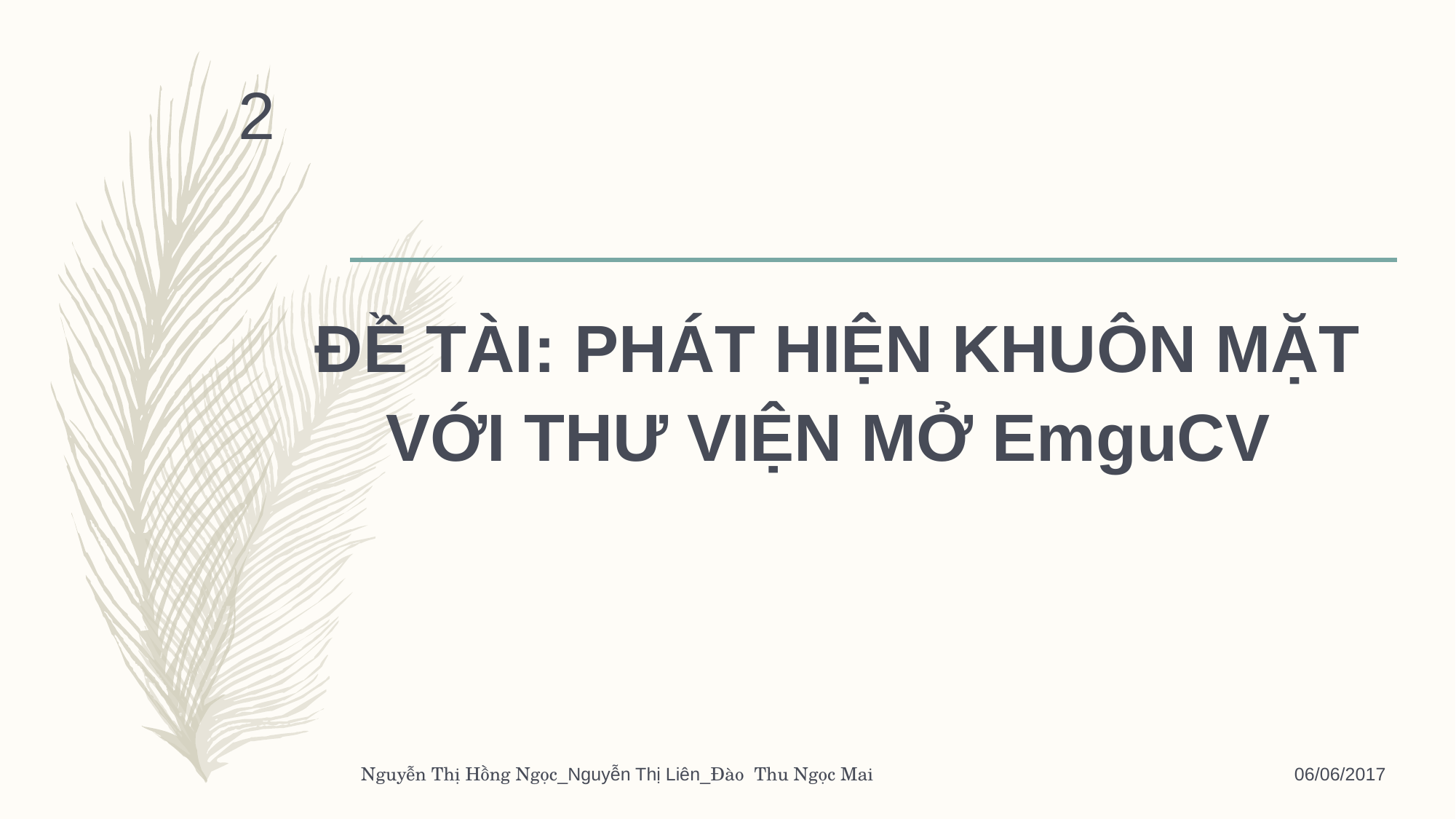

2
ĐỀ TÀI: PHÁT HIỆN KHUÔN MẶT VỚI THƯ VIỆN MỞ EmguCV
Nguyễn Thị Hồng Ngọc_Nguyễn Thị Liên_Đào  Thu Ngọc Mai
06/06/2017